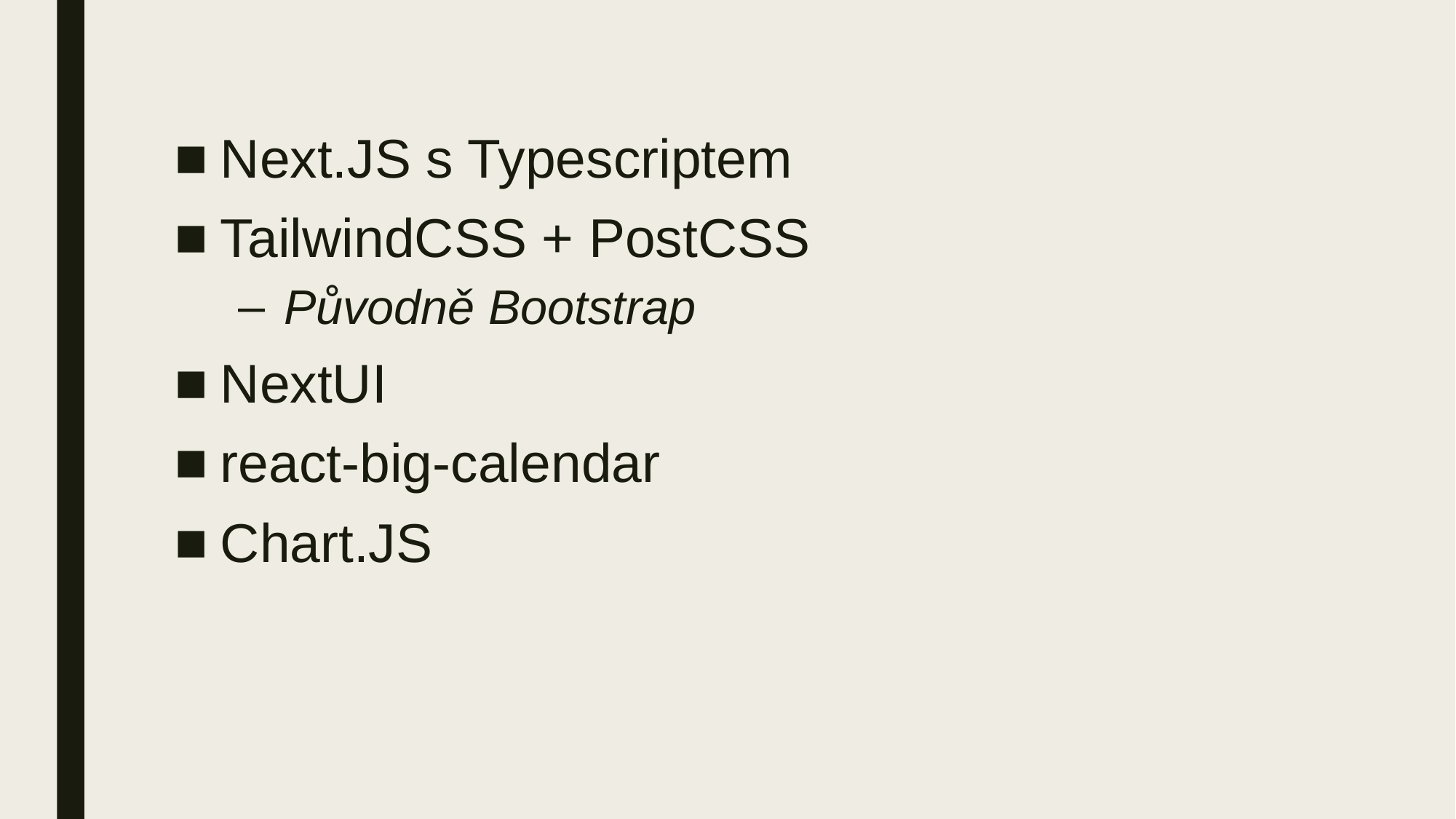

#
Next.JS s Typescriptem
TailwindCSS + PostCSS
Původně Bootstrap
NextUI
react-big-calendar
Chart.JS